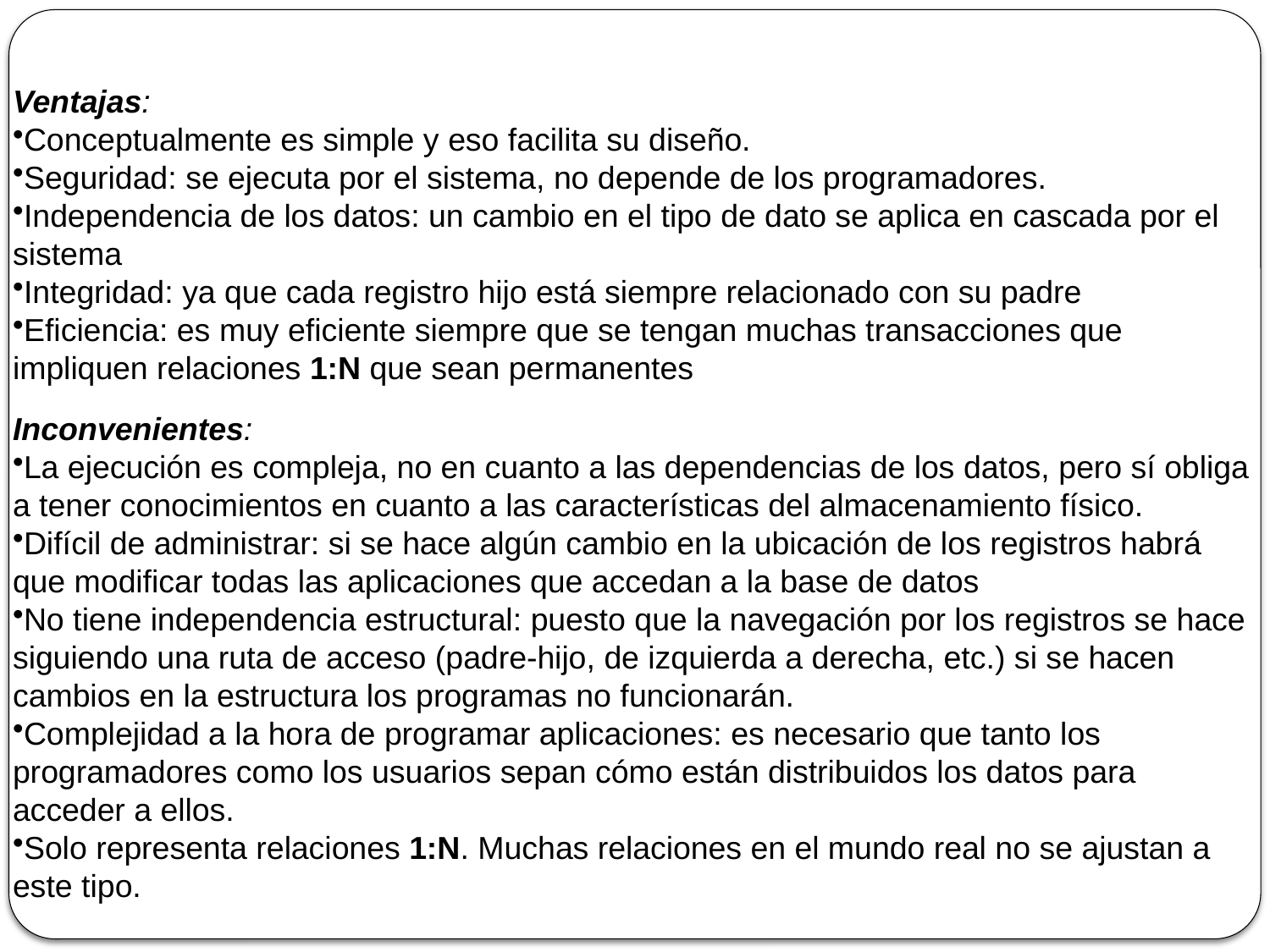

Ventajas:
Conceptualmente es simple y eso facilita su diseño.
Seguridad: se ejecuta por el sistema, no depende de los programadores.
Independencia de los datos: un cambio en el tipo de dato se aplica en cascada por el sistema
Integridad: ya que cada registro hijo está siempre relacionado con su padre
Eficiencia: es muy eficiente siempre que se tengan muchas transacciones que impliquen relaciones 1:N que sean permanentes

Inconvenientes:
La ejecución es compleja, no en cuanto a las dependencias de los datos, pero sí obliga a tener conocimientos en cuanto a las características del almacenamiento físico.
Difícil de administrar: si se hace algún cambio en la ubicación de los registros habrá que modificar todas las aplicaciones que accedan a la base de datos
No tiene independencia estructural: puesto que la navegación por los registros se hace siguiendo una ruta de acceso (padre-hijo, de izquierda a derecha, etc.) si se hacen cambios en la estructura los programas no funcionarán.
Complejidad a la hora de programar aplicaciones: es necesario que tanto los programadores como los usuarios sepan cómo están distribuidos los datos para acceder a ellos.
Solo representa relaciones 1:N. Muchas relaciones en el mundo real no se ajustan a este tipo.